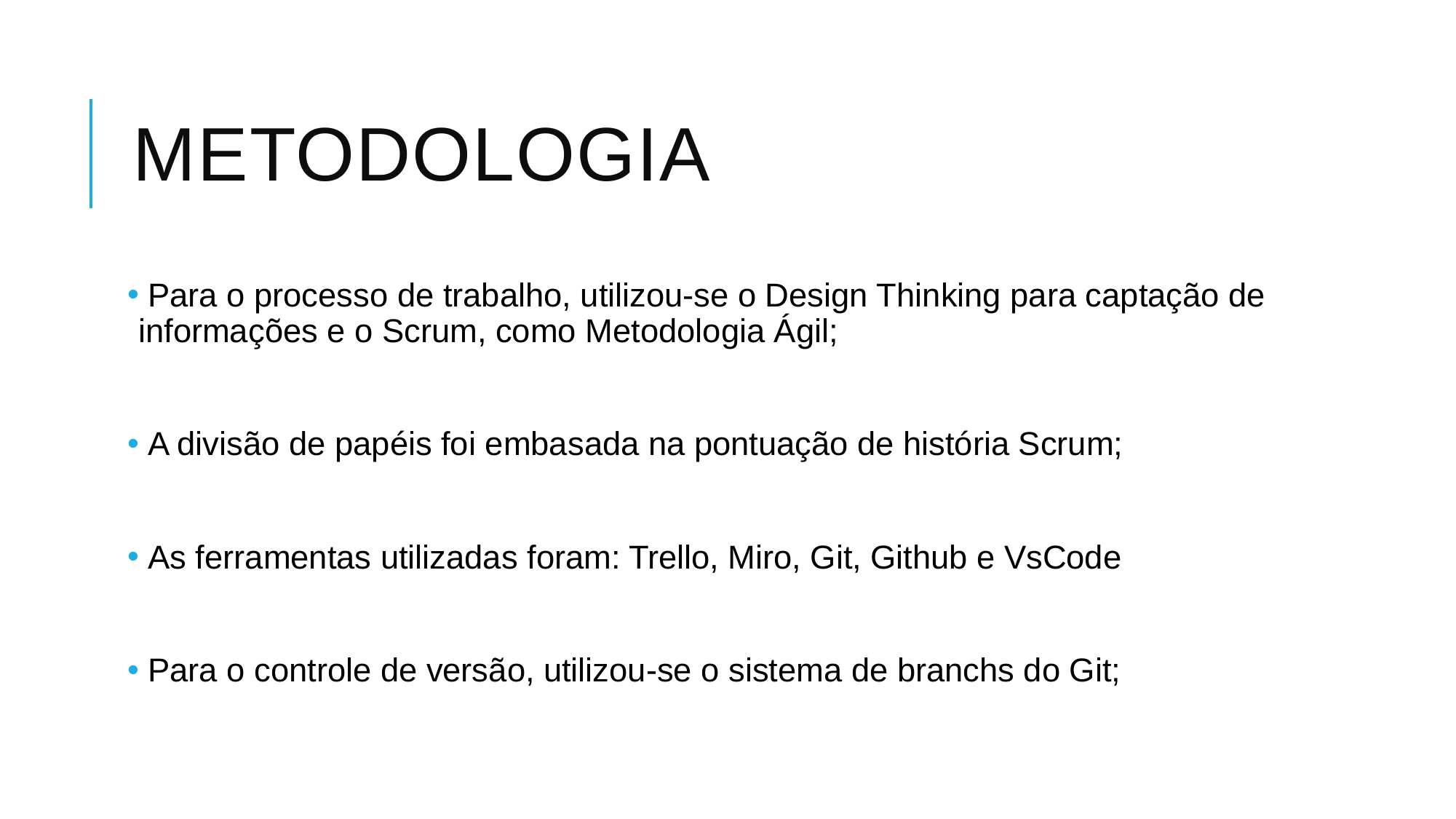

# Metodologia
 Para o processo de trabalho, utilizou-se o Design Thinking para captação de informações e o Scrum, como Metodologia Ágil;

 A divisão de papéis foi embasada na pontuação de história Scrum;

 As ferramentas utilizadas foram: Trello, Miro, Git, Github e VsCode

 Para o controle de versão, utilizou-se o sistema de branchs do Git;